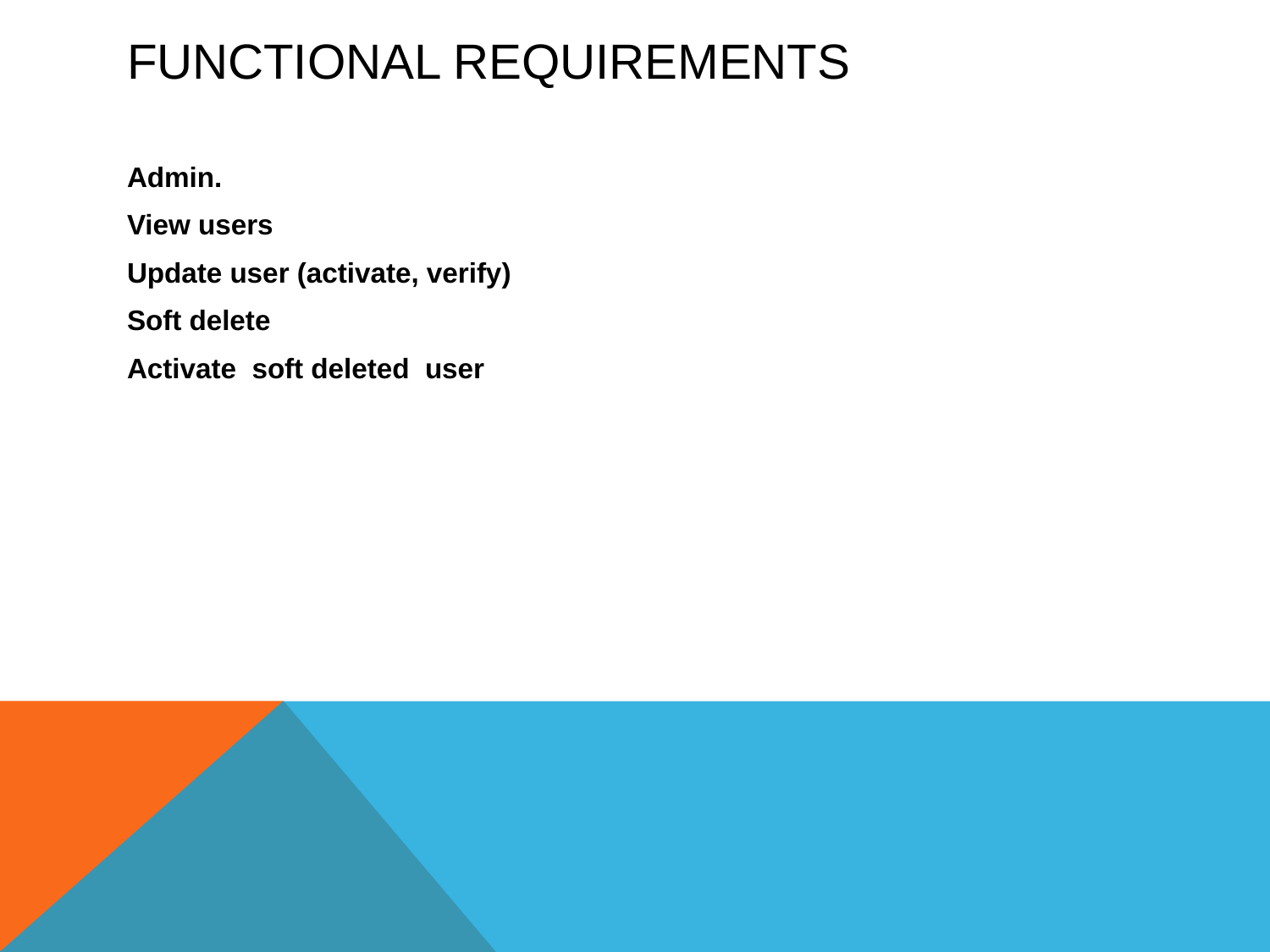

# FUNCTIONAL REQUIREMENTS

Admin.
View users
Update user (activate, verify)
Soft delete
Activate  soft deleted  user